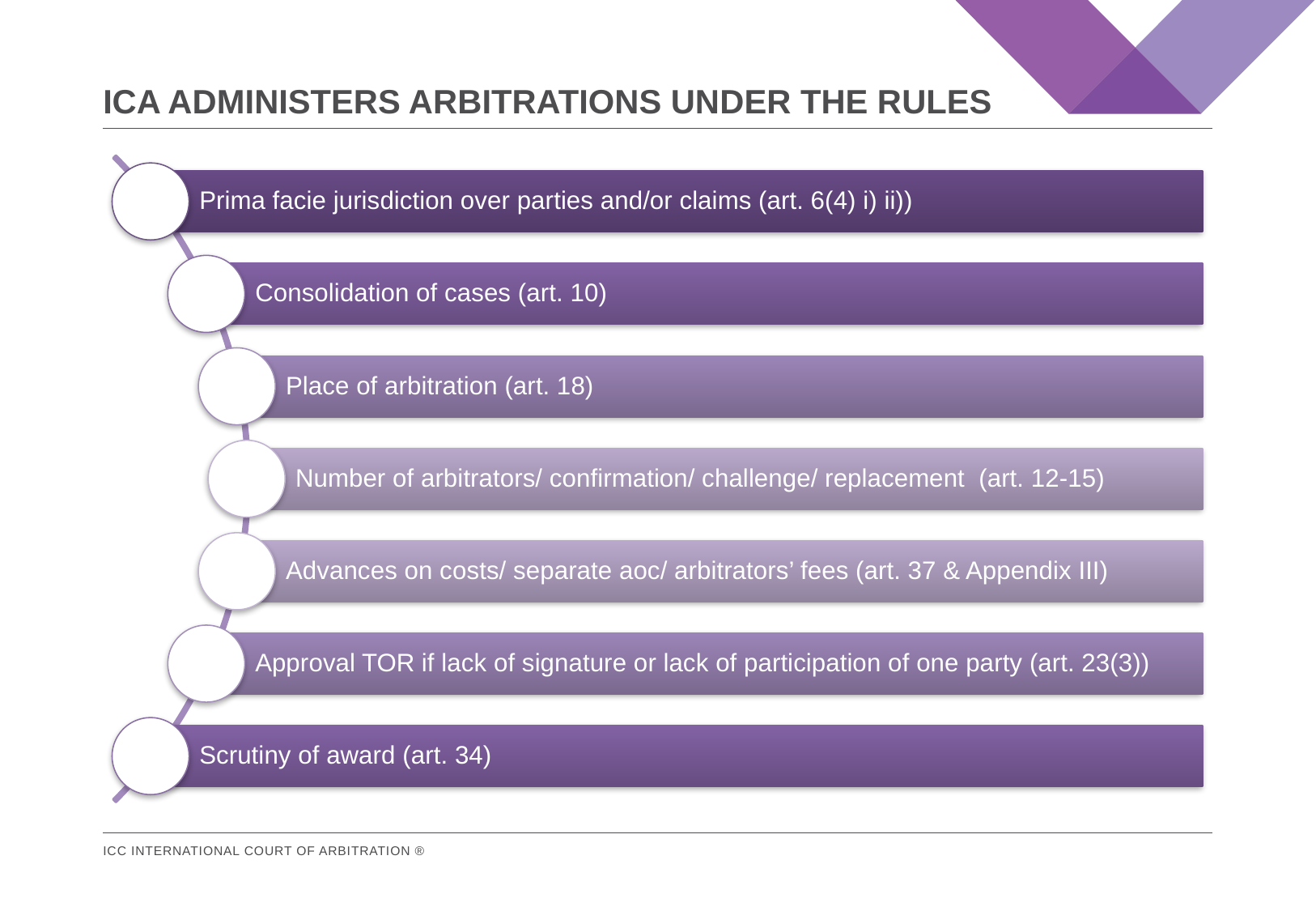

# Ica ADMINISTERS ARBITRATIONS UNDER THE RULES
Prima facie jurisdiction over parties and/or claims (art. 6(4) i) ii))
Consolidation of cases (art. 10)
Place of arbitration (art. 18)
Number of arbitrators/ confirmation/ challenge/ replacement  (art. 12-15)
Advances on costs/ separate aoc/ arbitrators’ fees (art. 37 & Appendix III)
Approval TOR if lack of signature or lack of participation of one party (art. 23(3))
Scrutiny of award (art. 34)